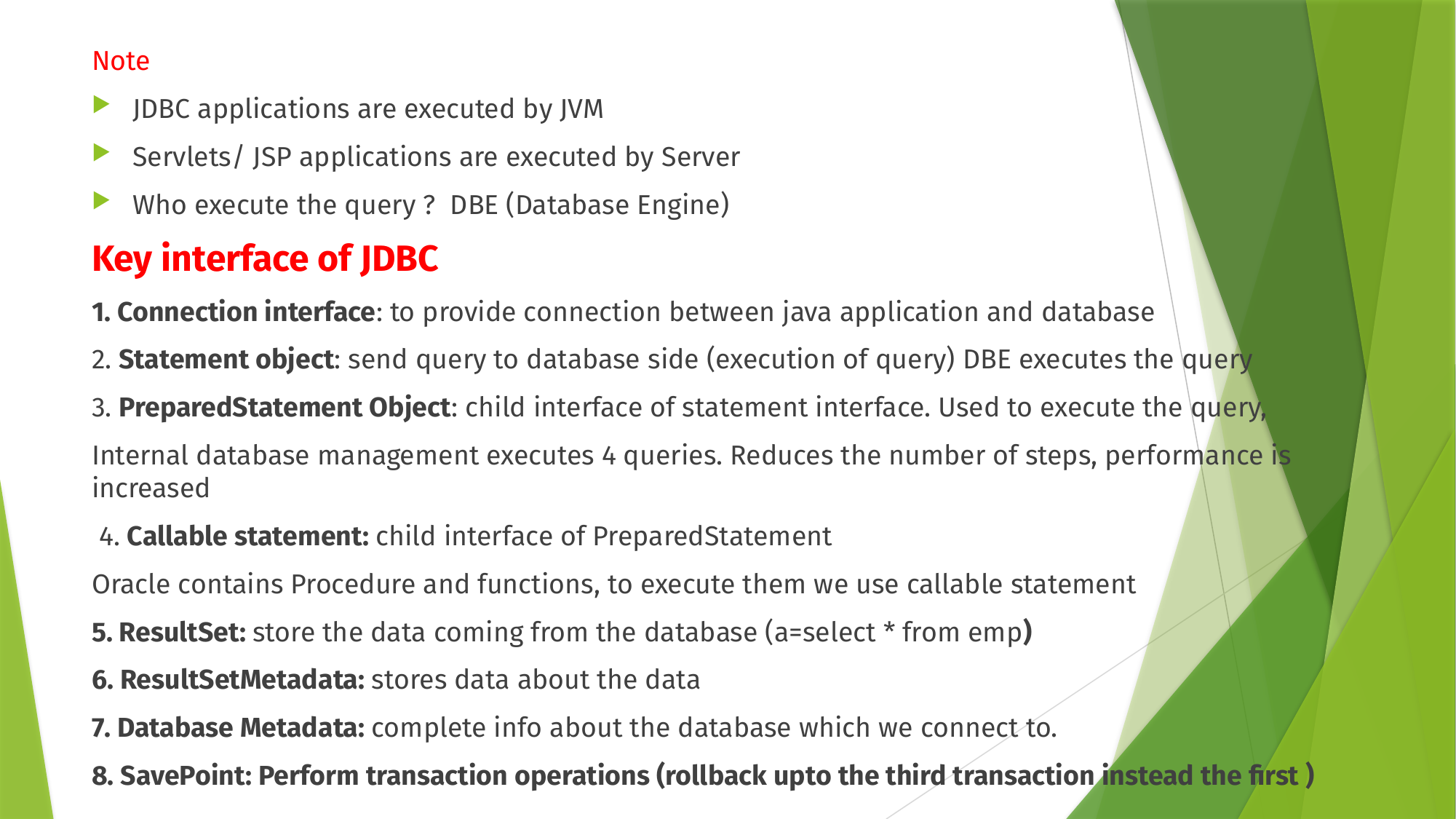

Note
JDBC applications are executed by JVM
Servlets/ JSP applications are executed by Server
Who execute the query ?  DBE (Database Engine)
Key interface of JDBC
1. Connection interface: to provide connection between java application and database
2. Statement object: send query to database side (execution of query) DBE executes the query
3. PreparedStatement Object: child interface of statement interface. Used to execute the query,
Internal database management executes 4 queries. Reduces the number of steps, performance is increased
 4. Callable statement: child interface of PreparedStatement
Oracle contains Procedure and functions, to execute them we use callable statement
5. ResultSet: store the data coming from the database (a=select * from emp)
6. ResultSetMetadata: stores data about the data
7. Database Metadata: complete info about the database which we connect to.
8. SavePoint: Perform transaction operations (rollback upto the third transaction instead the first )

#